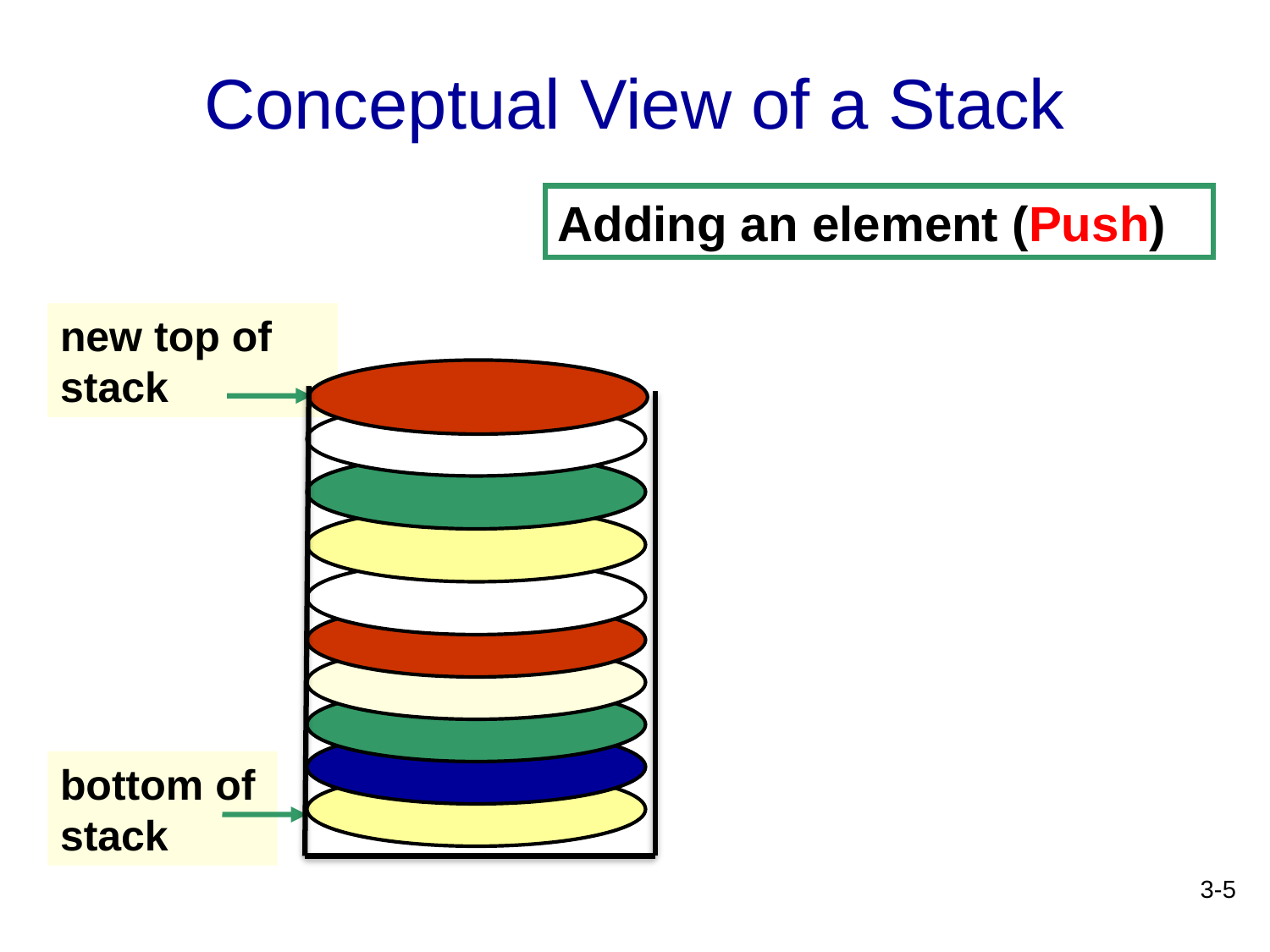

# Conceptual View of a Stack
Adding an element (Push)
new top of stack

bottom of stack

3-5